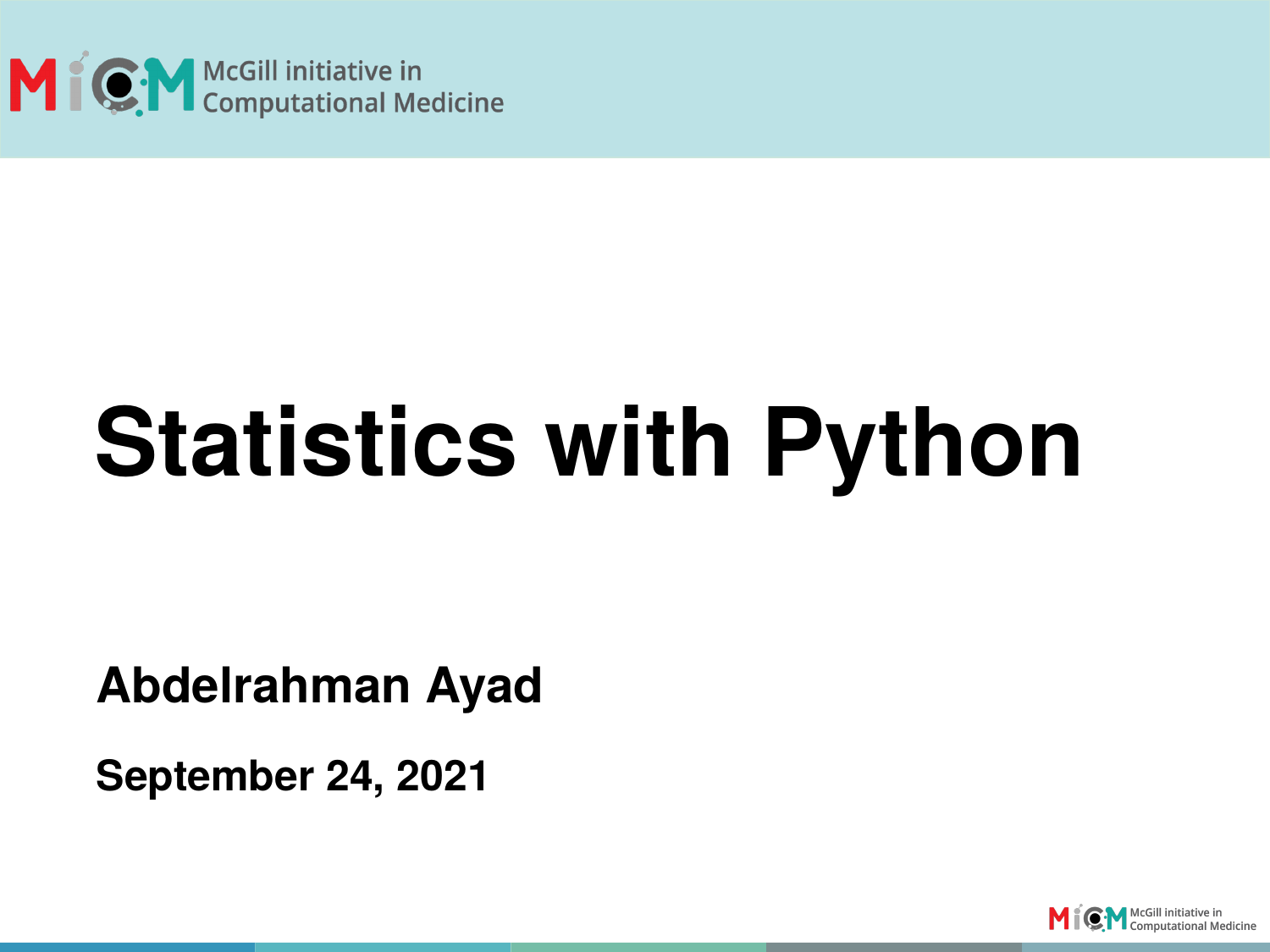

# Statistics with Python
Abdelrahman Ayad
September 24, 2021